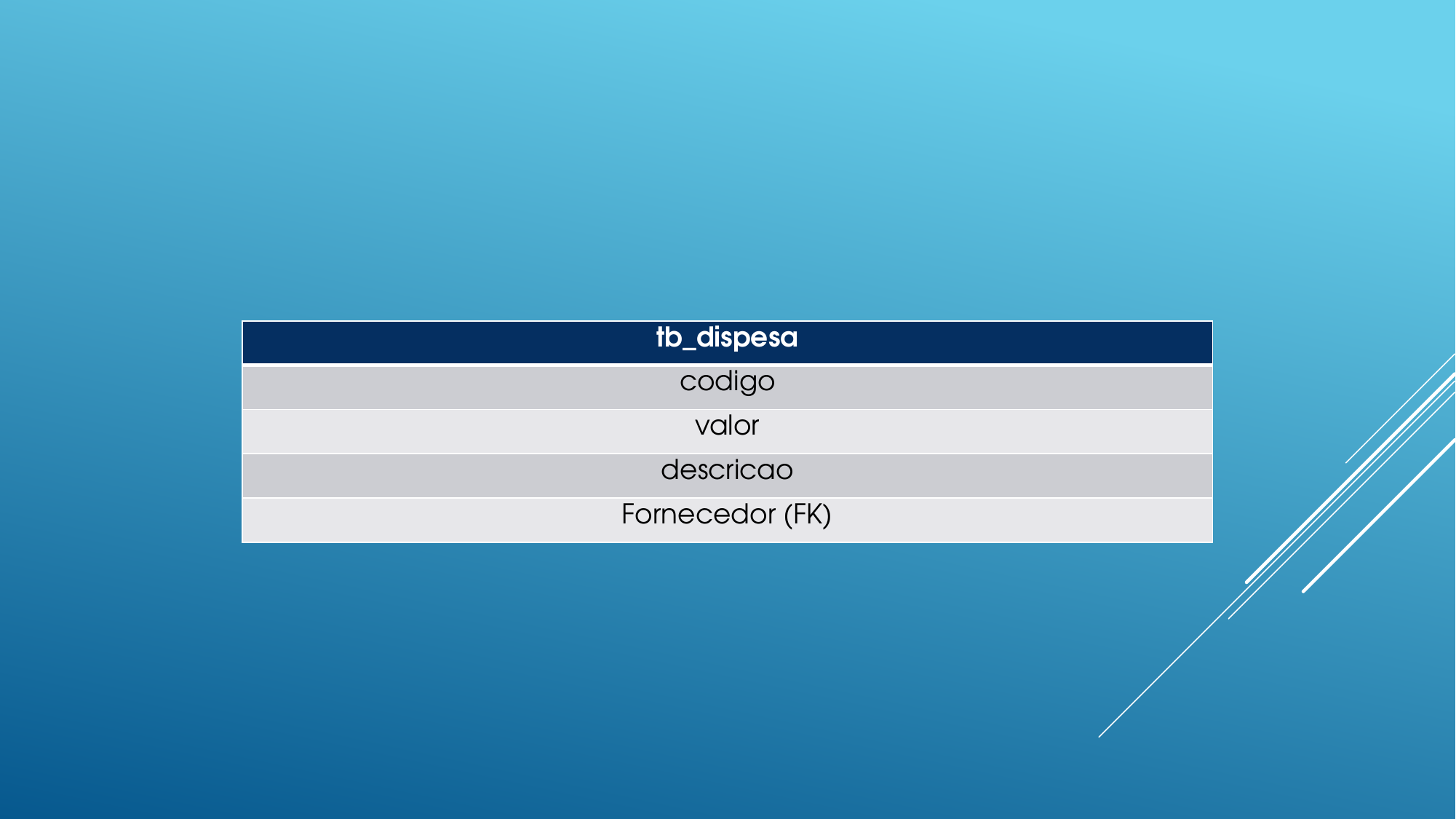

| tb\_dispesa |
| --- |
| codigo |
| valor |
| descricao |
| Fornecedor (FK) |